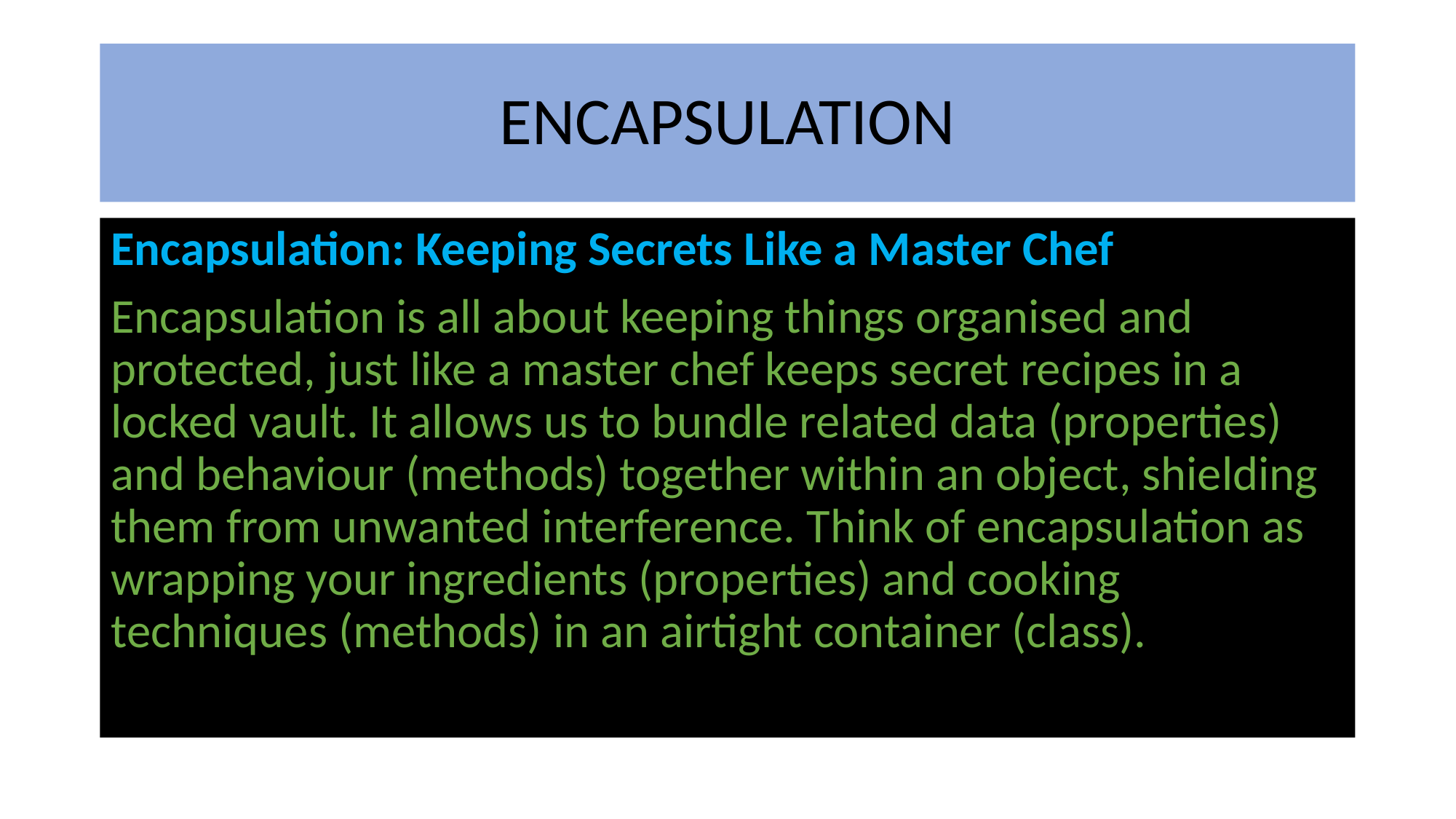

# ENCAPSULATION
Encapsulation: Keeping Secrets Like a Master Chef
Encapsulation is all about keeping things organised and protected, just like a master chef keeps secret recipes in a locked vault. It allows us to bundle related data (properties) and behaviour (methods) together within an object, shielding them from unwanted interference. Think of encapsulation as wrapping your ingredients (properties) and cooking techniques (methods) in an airtight container (class).